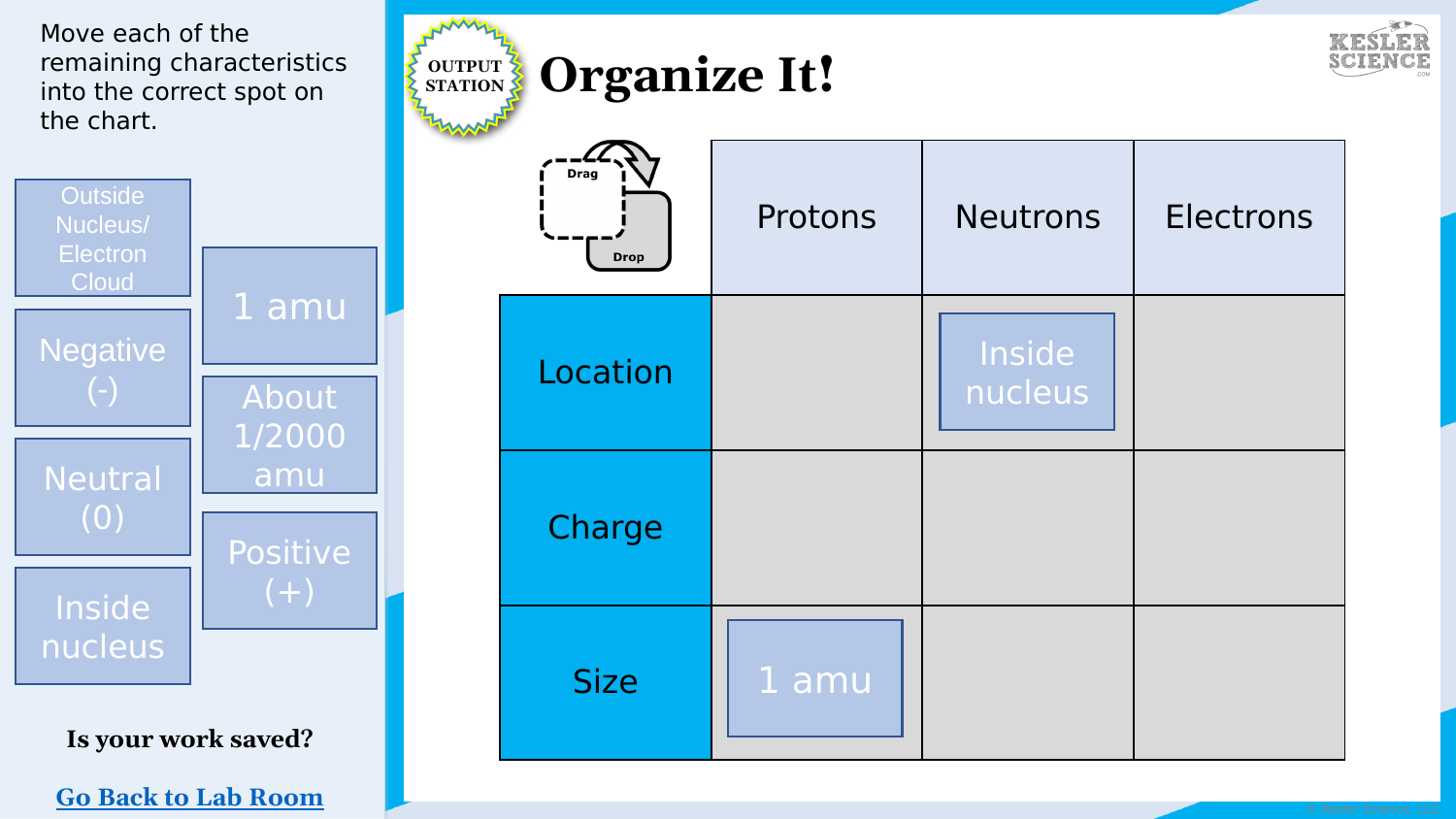

Outside Nucleus/
Electron Cloud
1 amu
Negative (-)
About 1/2000 amu
Neutral (0)
Positive (+)
Inside nucleus
Is your work saved?

Go Back to Lab Room